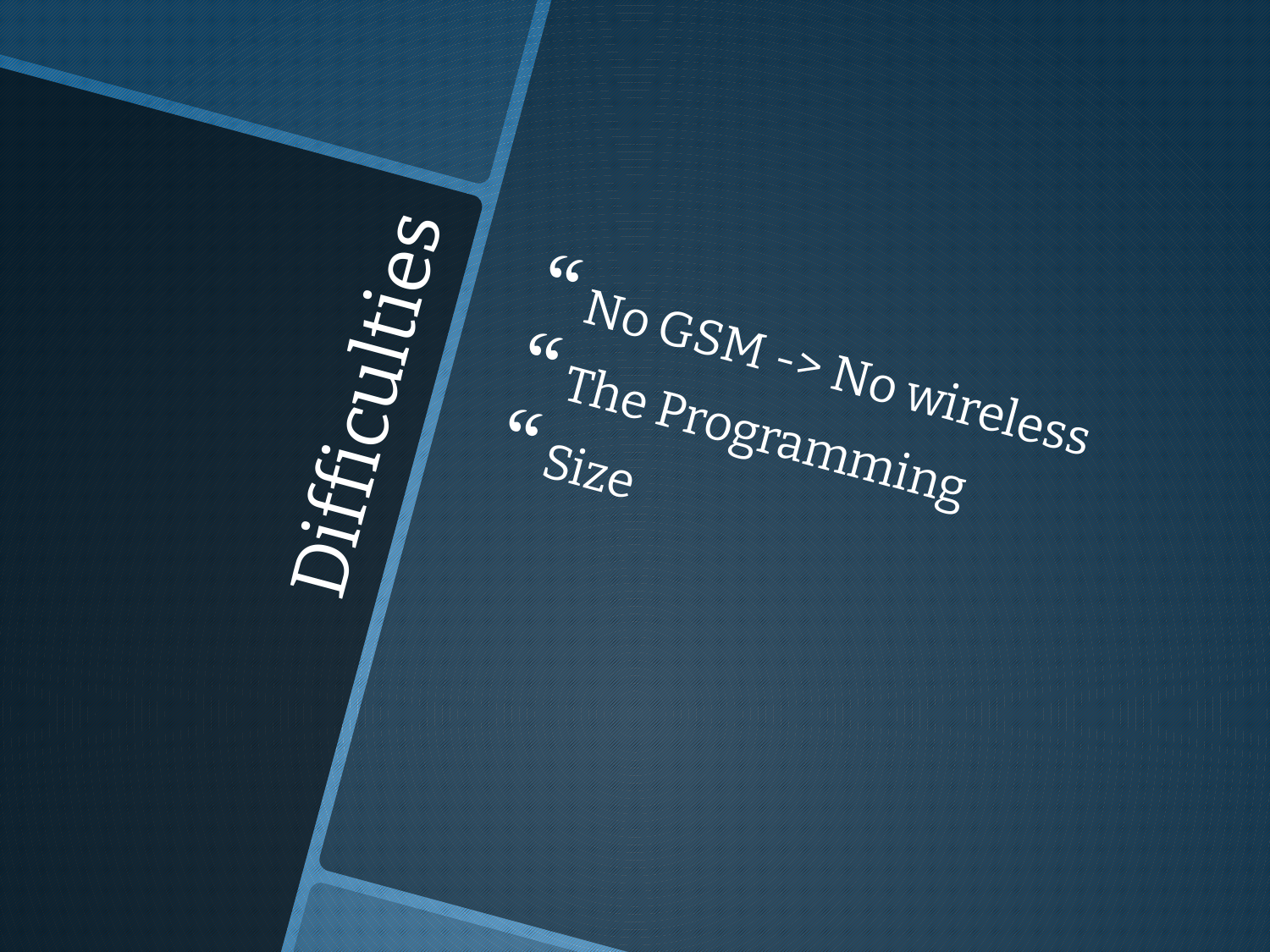

No GSM -> No wireless
The Programming
Size

# Difficulties